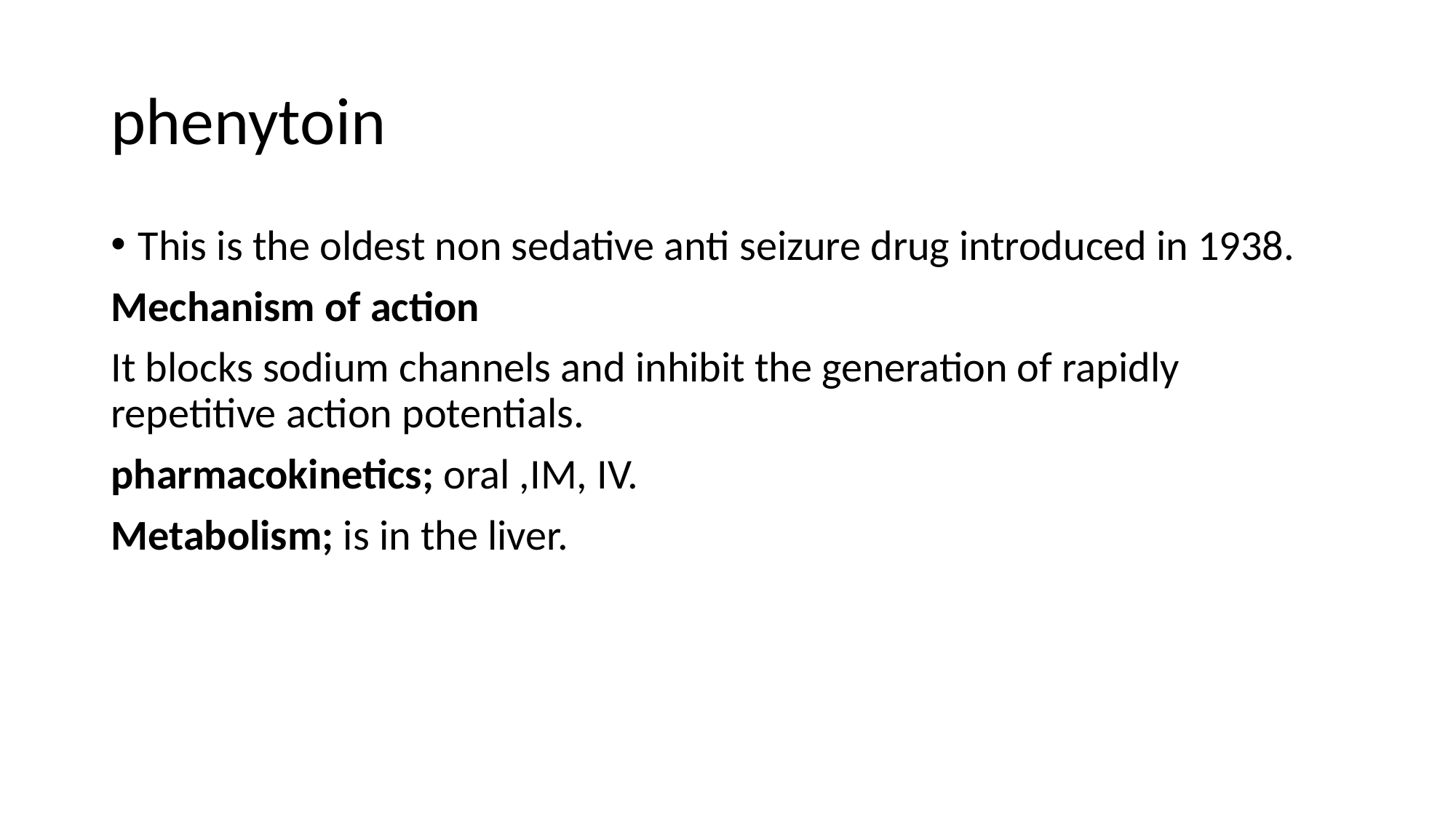

# phenytoin
This is the oldest non sedative anti seizure drug introduced in 1938.
Mechanism of action
It blocks sodium channels and inhibit the generation of rapidly repetitive action potentials.
pharmacokinetics; oral ,IM, IV.
Metabolism; is in the liver.